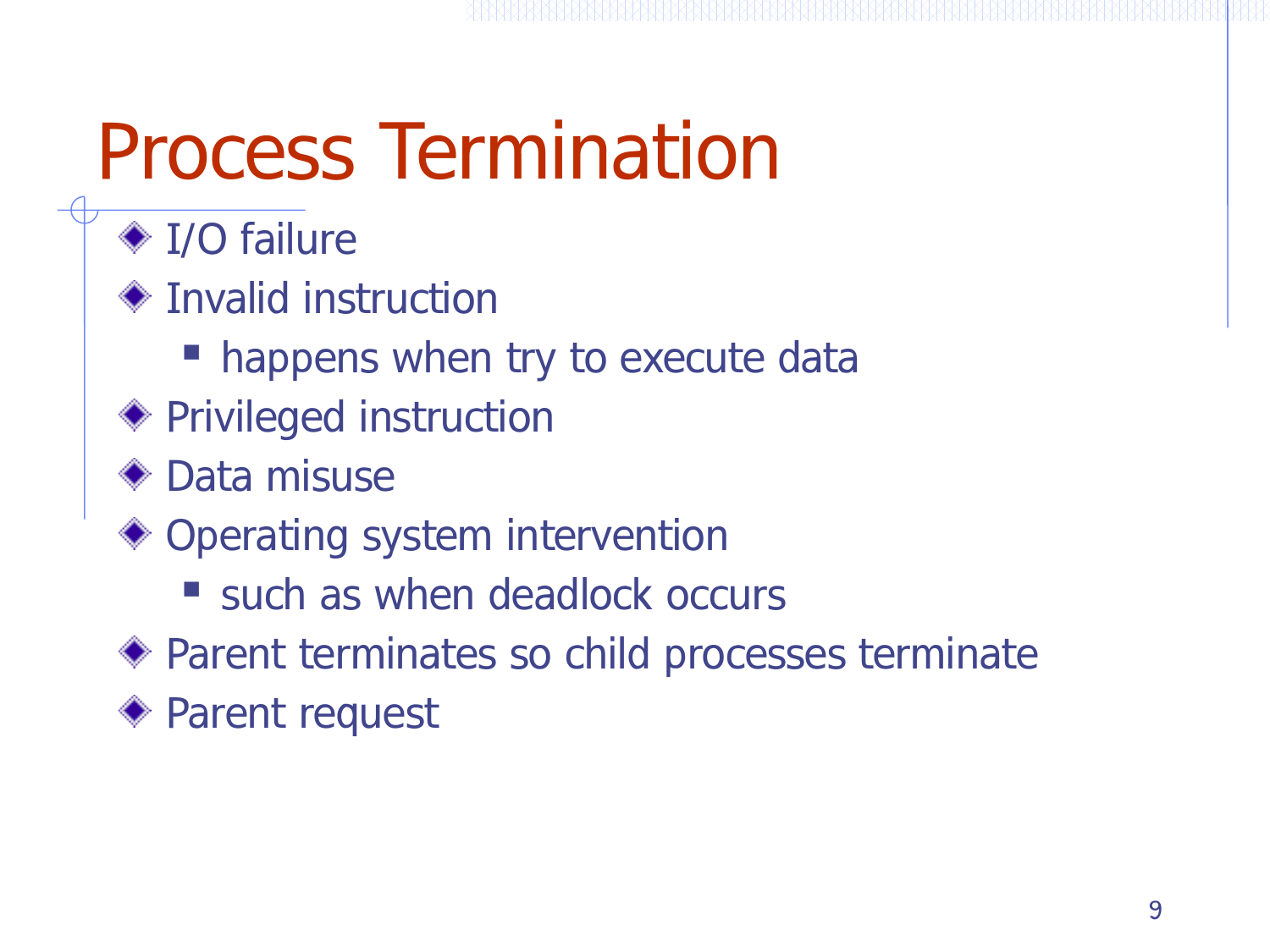

# Process Termination
I/O failure
Invalid instruction
happens when try to execute data
Privileged instruction
Data misuse
Operating system intervention
such as when deadlock occurs
Parent terminates so child processes terminate
Parent request

9